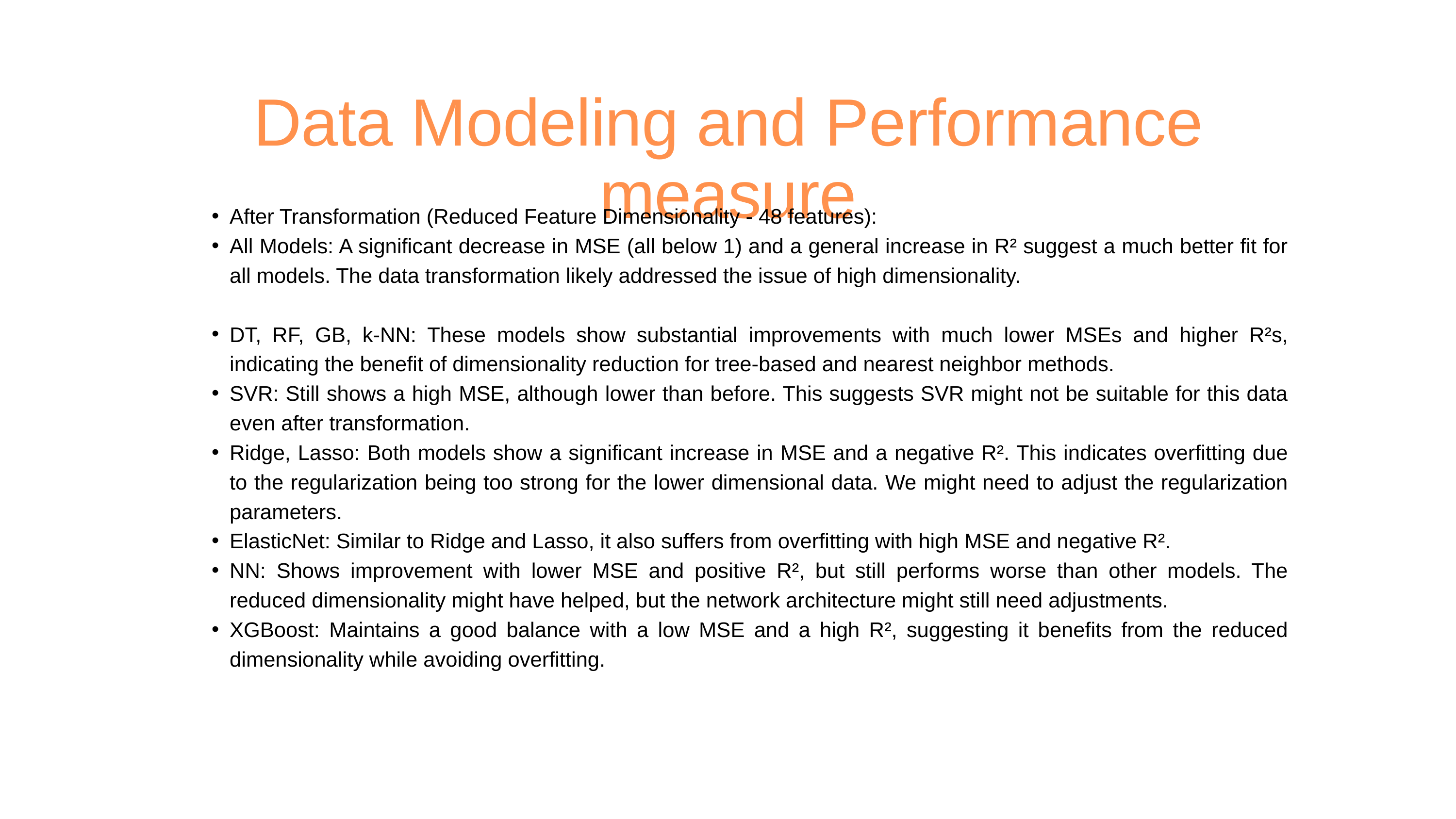

Data Modeling and Performance measure
After Transformation (Reduced Feature Dimensionality - 48 features):
All Models: A significant decrease in MSE (all below 1) and a general increase in R² suggest a much better fit for all models. The data transformation likely addressed the issue of high dimensionality.

DT, RF, GB, k-NN: These models show substantial improvements with much lower MSEs and higher R²s, indicating the benefit of dimensionality reduction for tree-based and nearest neighbor methods.
SVR: Still shows a high MSE, although lower than before. This suggests SVR might not be suitable for this data even after transformation.
Ridge, Lasso: Both models show a significant increase in MSE and a negative R². This indicates overfitting due to the regularization being too strong for the lower dimensional data. We might need to adjust the regularization parameters.
ElasticNet: Similar to Ridge and Lasso, it also suffers from overfitting with high MSE and negative R².
NN: Shows improvement with lower MSE and positive R², but still performs worse than other models. The reduced dimensionality might have helped, but the network architecture might still need adjustments.
XGBoost: Maintains a good balance with a low MSE and a high R², suggesting it benefits from the reduced dimensionality while avoiding overfitting.